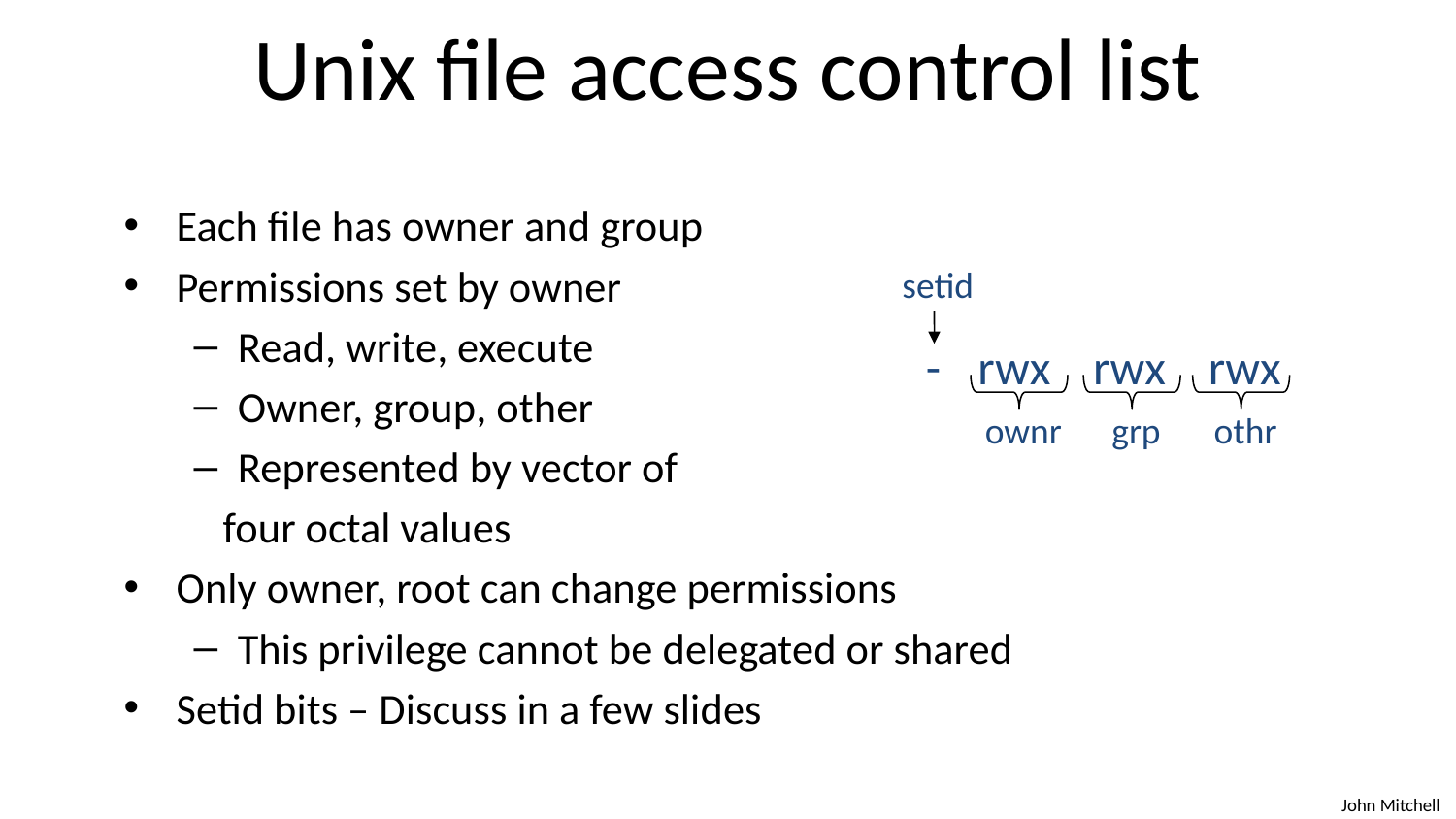

# Unix file access control list
Each file has owner and group
Permissions set by owner
Read, write, execute
Owner, group, other
Represented by vector of
   four octal values
Only owner, root can change permissions
This privilege cannot be delegated or shared
Setid bits – Discuss in a few slides
setid

-
rwx
rwx
rwx

ownr
grp
othr